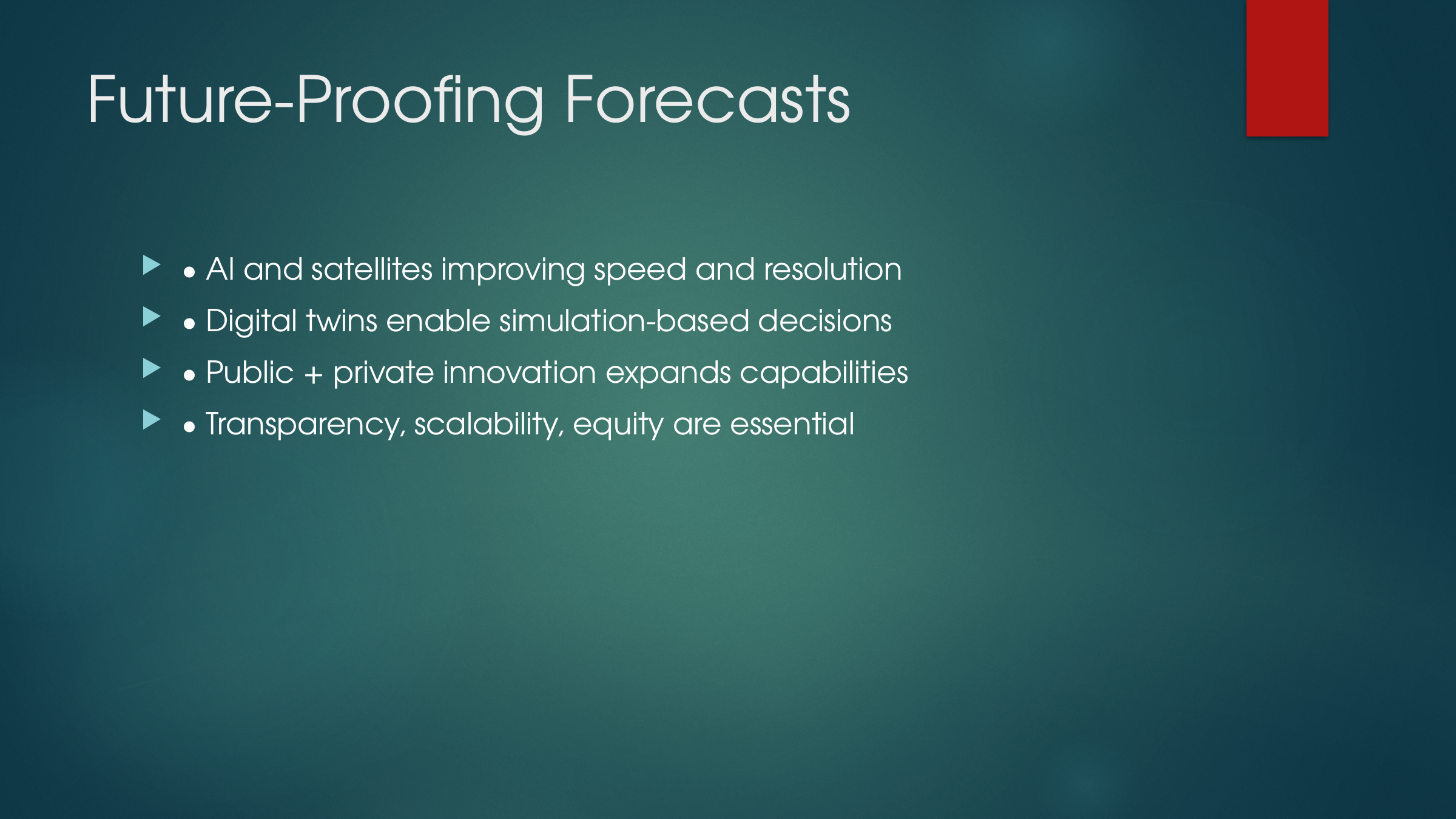

# Future-Proofing Forecasts
• AI and satellites improving speed and resolution
• Digital twins enable simulation-based decisions
• Public + private innovation expands capabilities
• Transparency, scalability, equity are essential